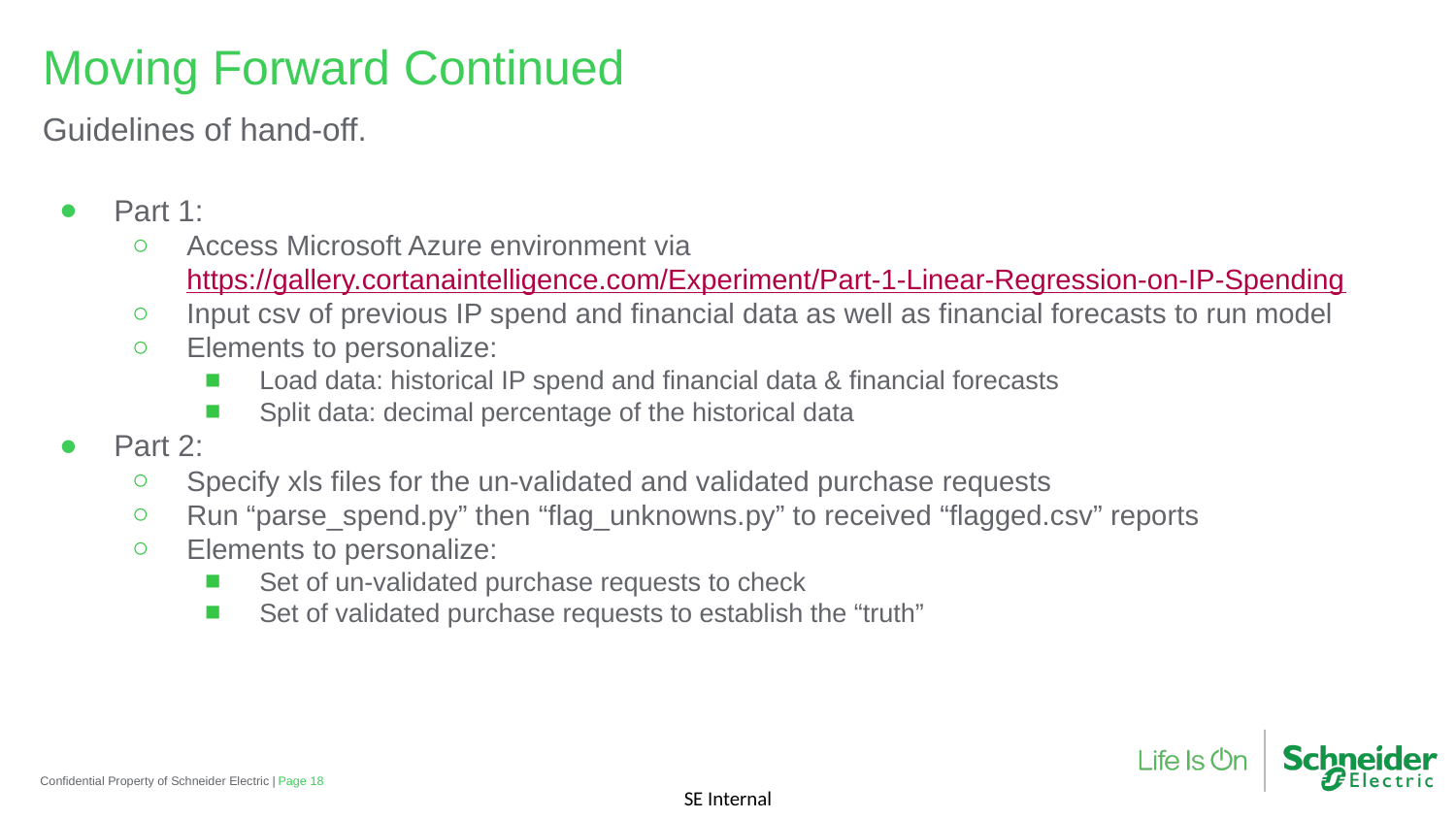

Moving Forward Continued
Guidelines of hand-off.
Part 1:
Access Microsoft Azure environment via https://gallery.cortanaintelligence.com/Experiment/Part-1-Linear-Regression-on-IP-Spending
Input csv of previous IP spend and financial data as well as financial forecasts to run model
Elements to personalize:
Load data: historical IP spend and financial data & financial forecasts
Split data: decimal percentage of the historical data
Part 2:
Specify xls files for the un-validated and validated purchase requests
Run “parse_spend.py” then “flag_unknowns.py” to received “flagged.csv” reports
Elements to personalize:
Set of un-validated purchase requests to check
Set of validated purchase requests to establish the “truth”
Confidential Property of Schneider Electric |
Page 18